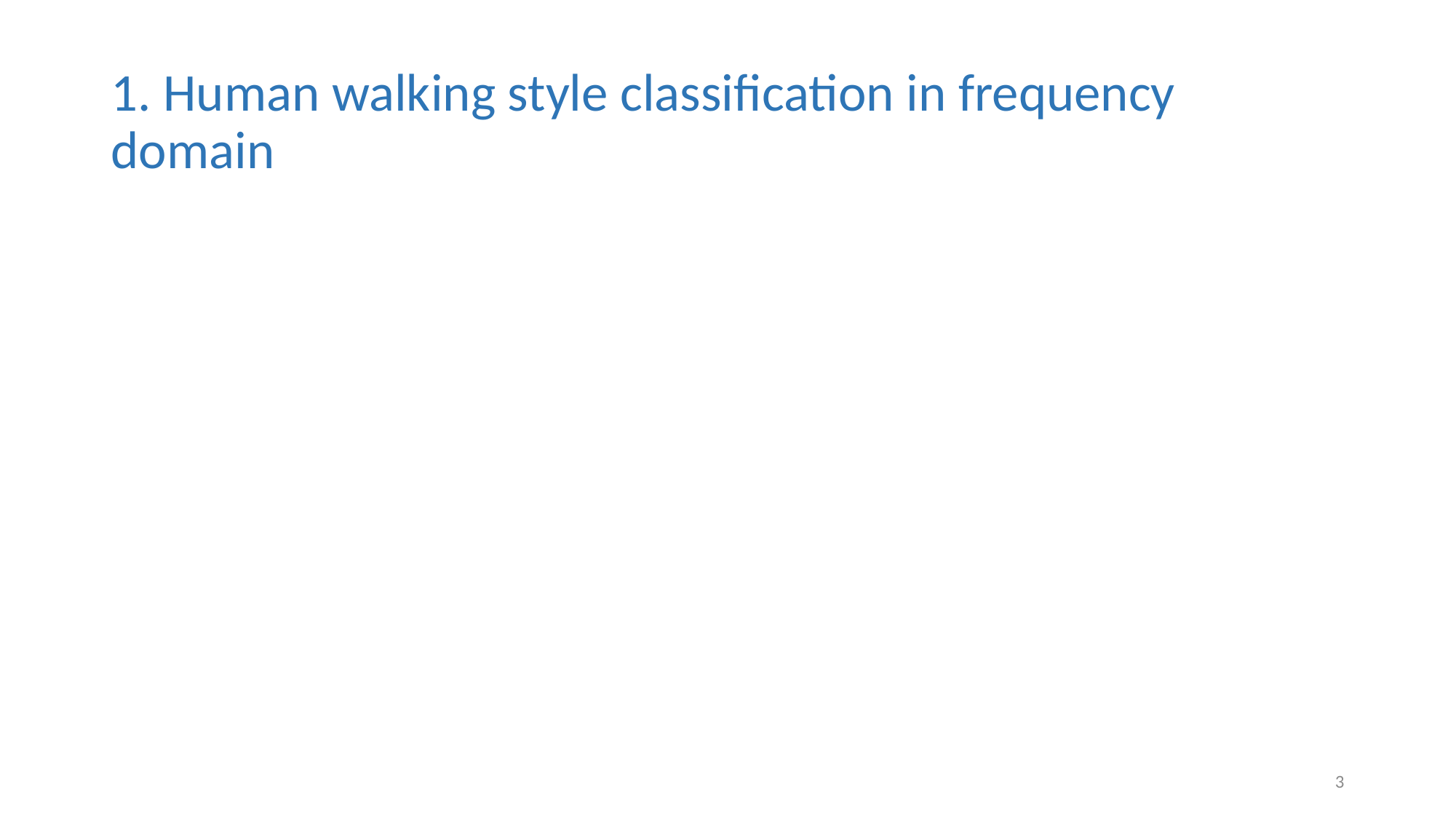

# 1. Human walking style classification in frequency domain

3